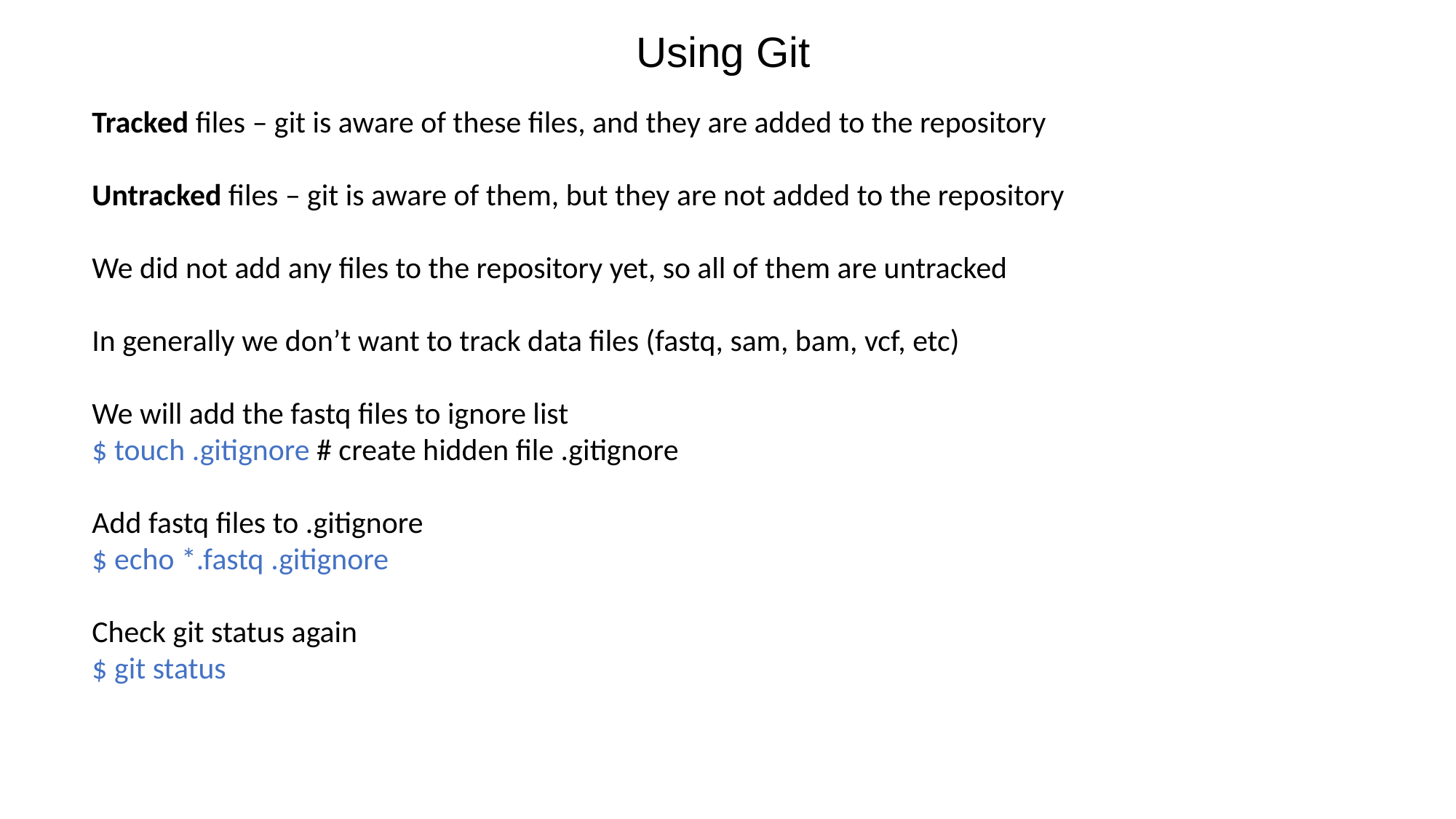

Using Git
Tracked files – git is aware of these files, and they are added to the repository

Untracked files – git is aware of them, but they are not added to the repository

We did not add any files to the repository yet, so all of them are untracked

In generally we don’t want to track data files (fastq, sam, bam, vcf, etc)

We will add the fastq files to ignore list
$ touch .gitignore # create hidden file .gitignore

Add fastq files to .gitignore
$ echo *.fastq .gitignore

Check git status again
$ git status